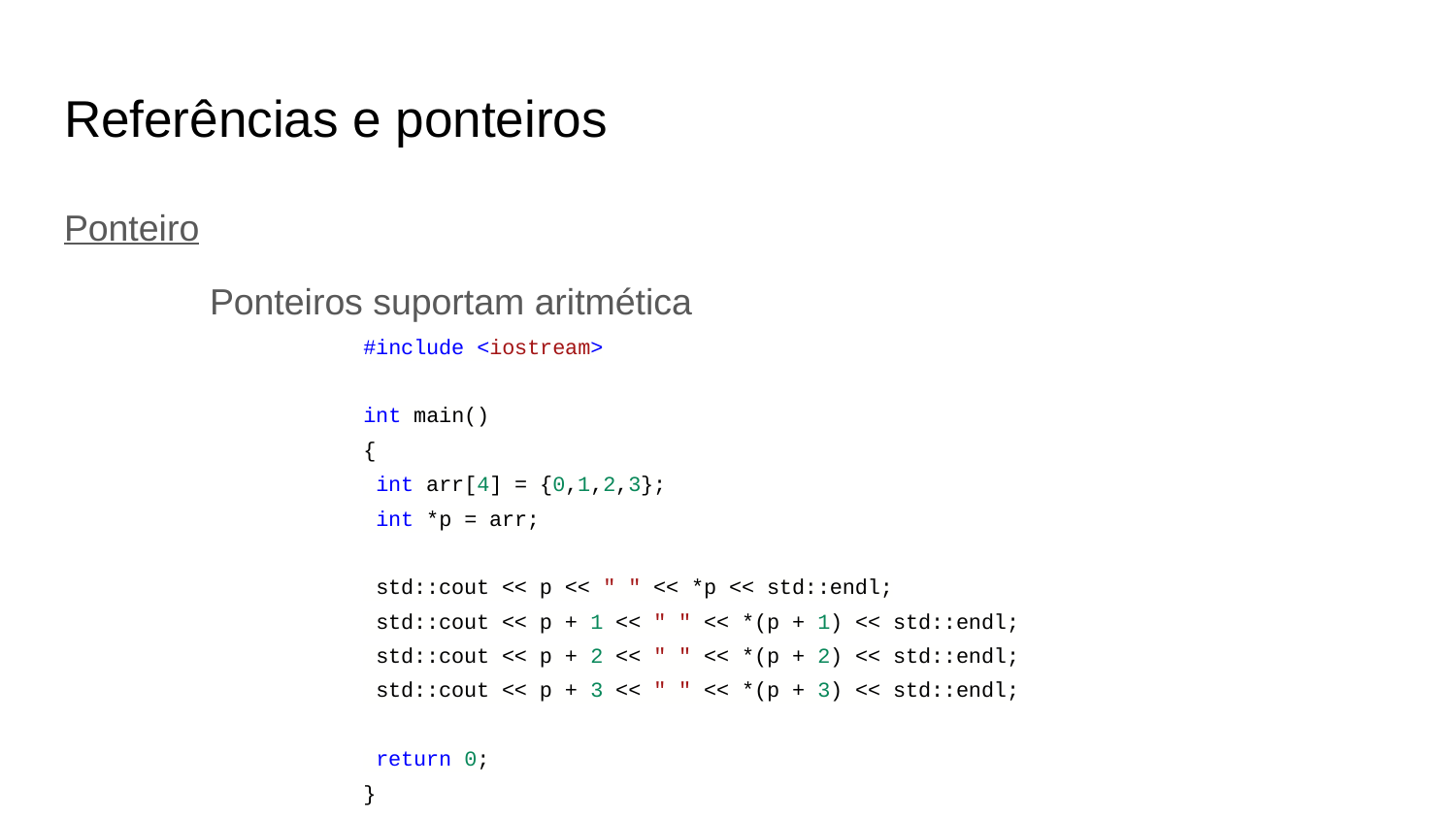

# Referências e ponteiros
Ponteiro
	Ponteiros suportam aritmética
#include <iostream>

int main()
{
 int arr[4] = {0,1,2,3};
 int *p = arr;

 std::cout << p << " " << *p << std::endl;
 std::cout << p + 1 << " " << *(p + 1) << std::endl;
 std::cout << p + 2 << " " << *(p + 2) << std::endl;
 std::cout << p + 3 << " " << *(p + 3) << std::endl;

 return 0;
}